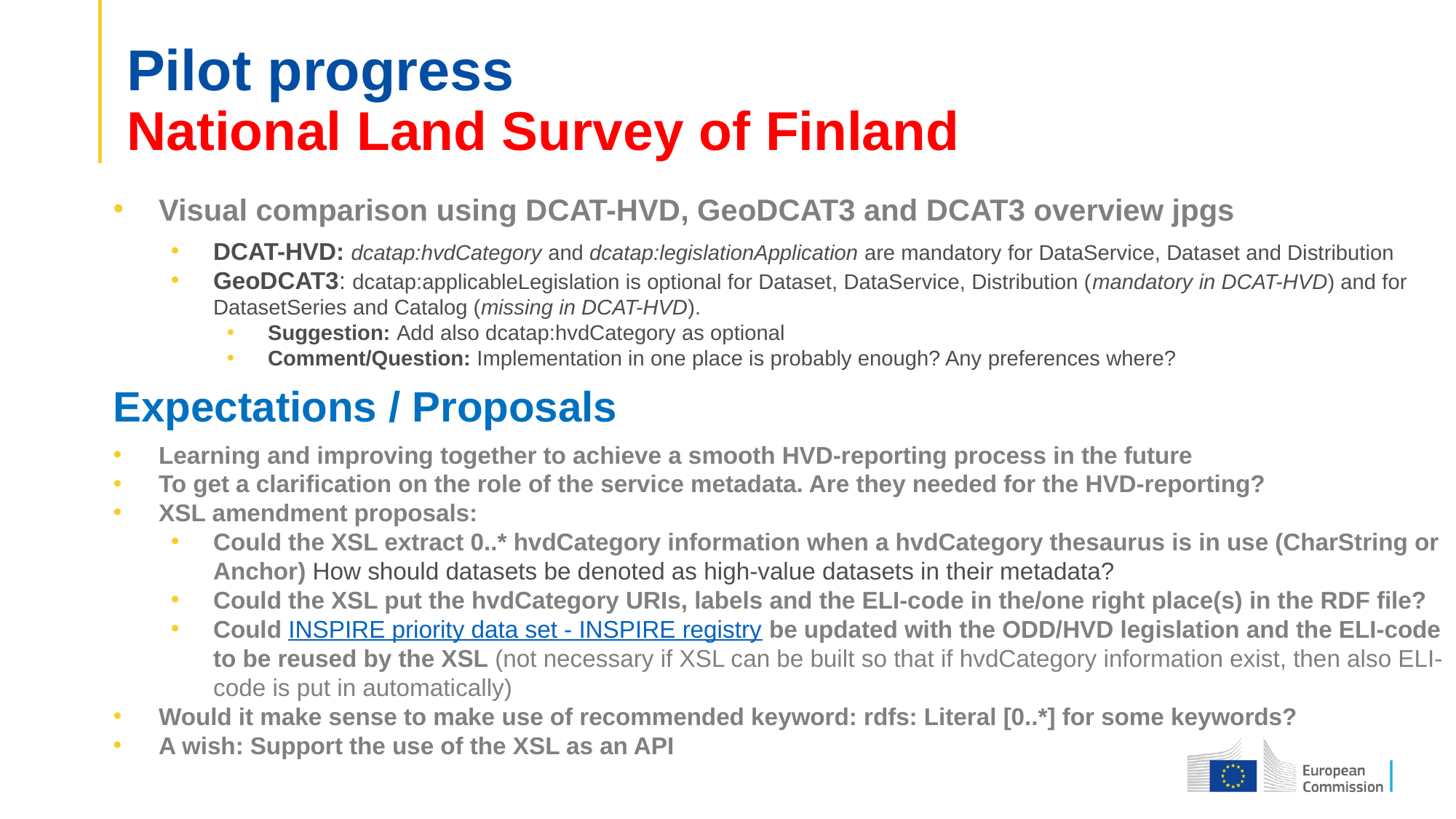

# Pilot progress National Land Survey of Finland
Visual comparison using DCAT-HVD, GeoDCAT3 and DCAT3 overview jpgs
DCAT-HVD: dcatap:hvdCategory and dcatap:legislationApplication are mandatory for DataService, Dataset and Distribution
GeoDCAT3: dcatap:applicableLegislation is optional for Dataset, DataService, Distribution (mandatory in DCAT-HVD) and for DatasetSeries and Catalog (missing in DCAT-HVD).
Suggestion: Add also dcatap:hvdCategory as optional
Comment/Question: Implementation in one place is probably enough? Any preferences where?
Expectations / Proposals
Learning and improving together to achieve a smooth HVD-reporting process in the future
To get a clarification on the role of the service metadata. Are they needed for the HVD-reporting?
XSL amendment proposals:
Could the XSL extract 0..* hvdCategory information when a hvdCategory thesaurus is in use (CharString or Anchor) How should datasets be denoted as high-value datasets in their metadata?
Could the XSL put the hvdCategory URIs, labels and the ELI-code in the/one right place(s) in the RDF file?
Could INSPIRE priority data set - INSPIRE registry be updated with the ODD/HVD legislation and the ELI-code to be reused by the XSL (not necessary if XSL can be built so that if hvdCategory information exist, then also ELI-code is put in automatically)
Would it make sense to make use of recommended keyword: rdfs: Literal [0..*] for some keywords?
A wish: Support the use of the XSL as an API